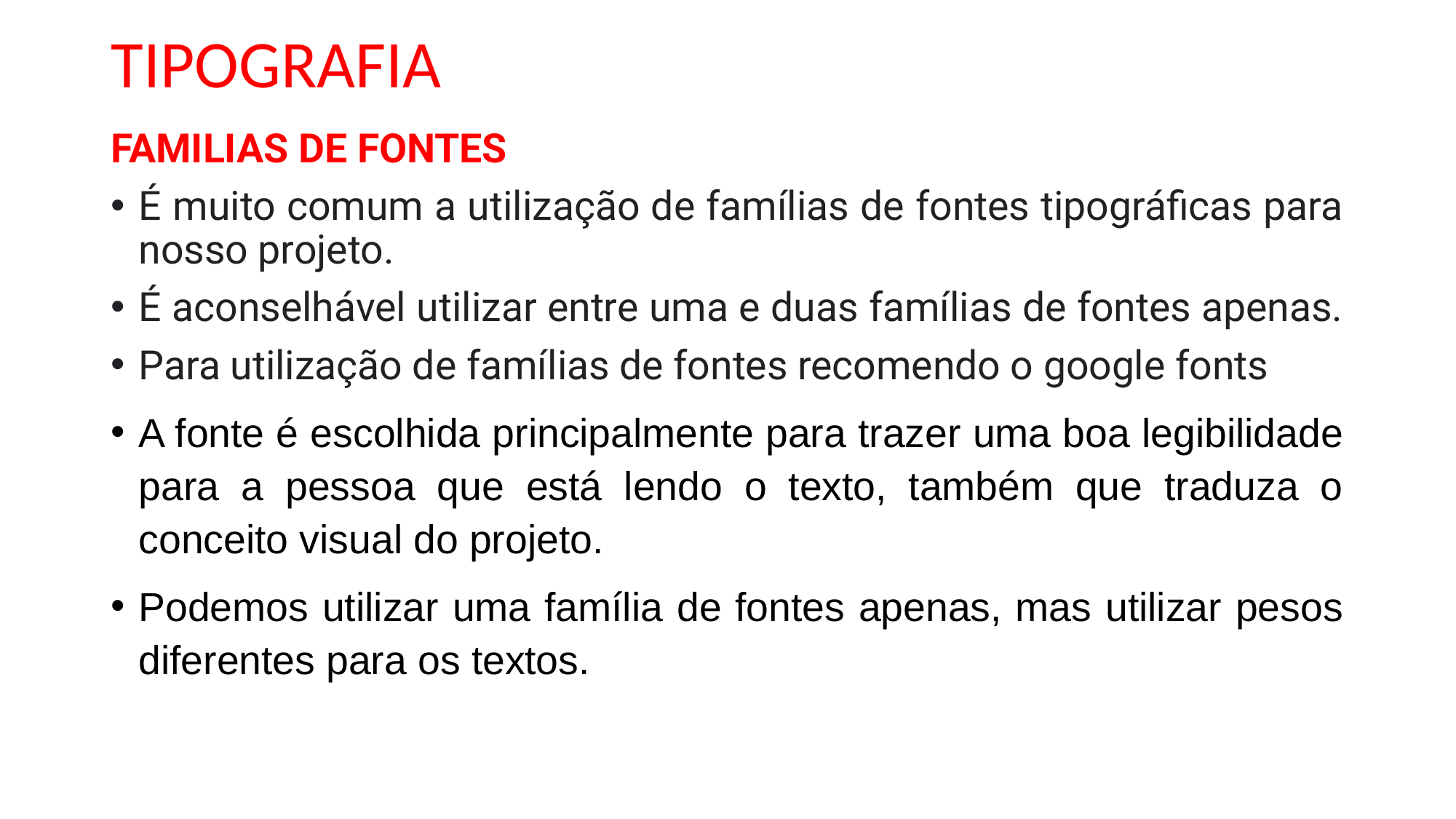

# TIPOGRAFIA
FAMILIAS DE FONTES
É muito comum a utilização de famílias de fontes tipográficas para nosso projeto.
É aconselhável utilizar entre uma e duas famílias de fontes apenas.
Para utilização de famílias de fontes recomendo o google fonts
A fonte é escolhida principalmente para trazer uma boa legibilidade para a pessoa que está lendo o texto, também que traduza o conceito visual do projeto.
Podemos utilizar uma família de fontes apenas, mas utilizar pesos diferentes para os textos.